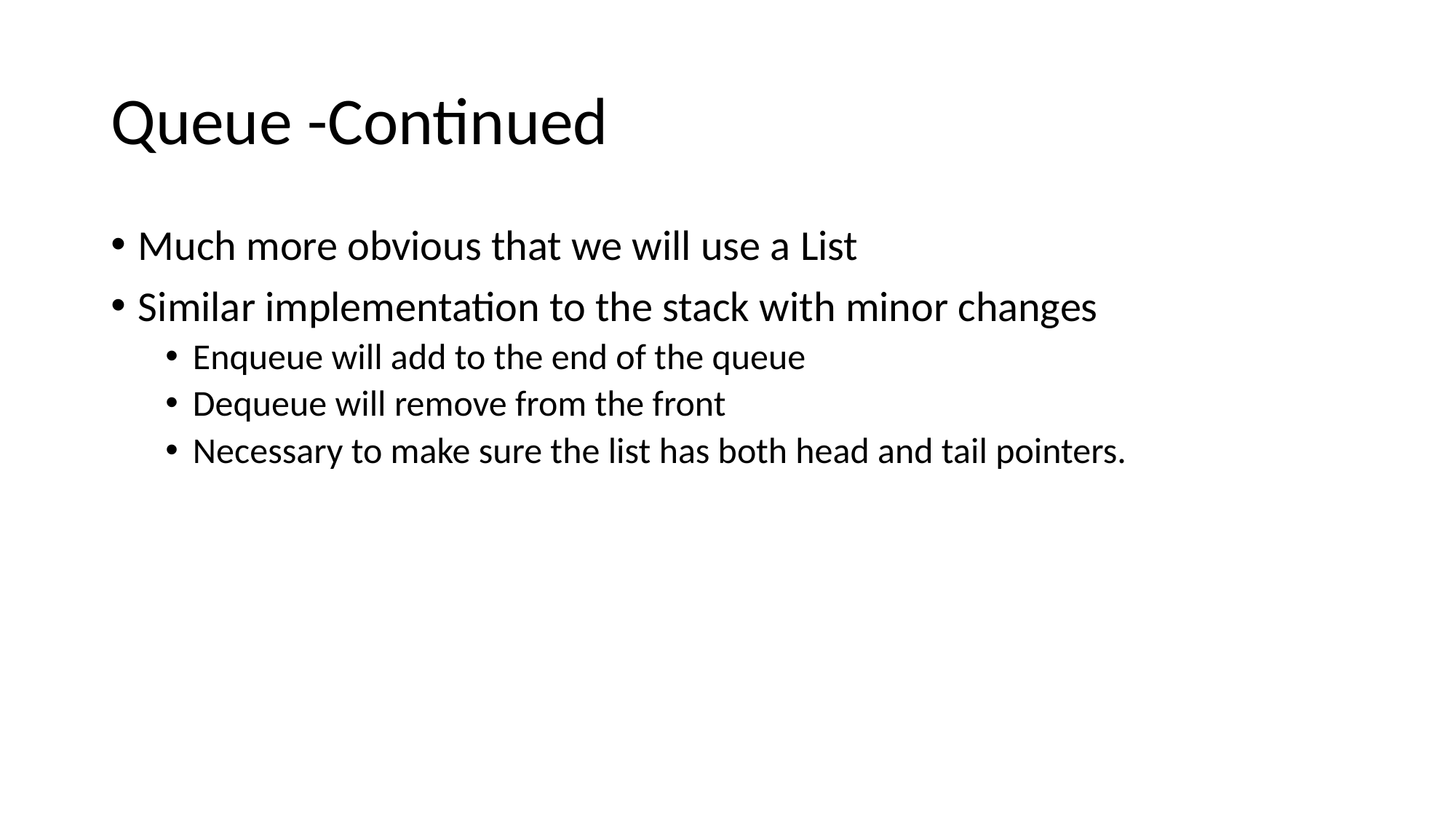

# Queue -Continued
Much more obvious that we will use a List
Similar implementation to the stack with minor changes
Enqueue will add to the end of the queue
Dequeue will remove from the front
Necessary to make sure the list has both head and tail pointers.